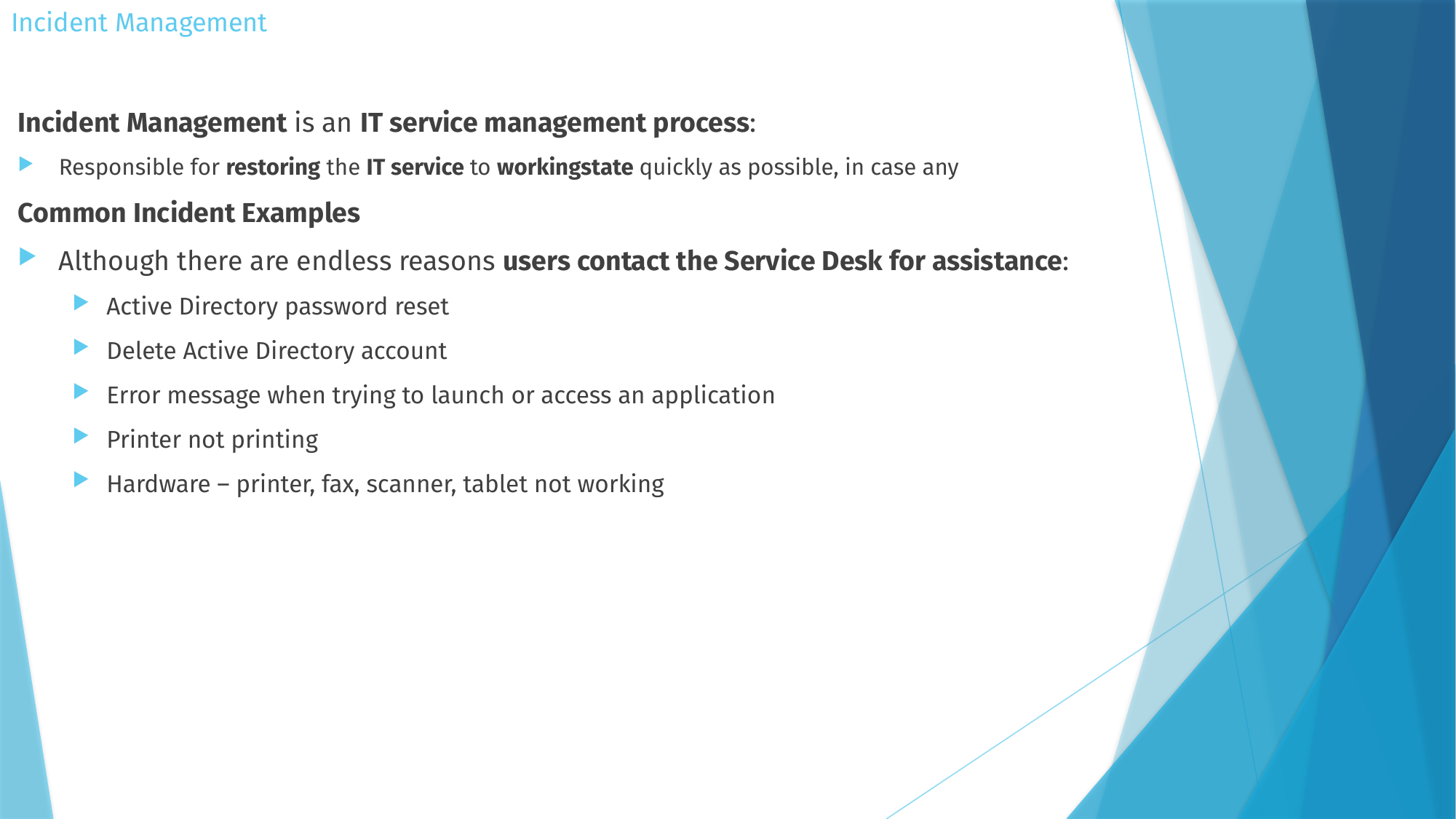

# Incident Management
Incident Management is an IT service management process:
Responsible for restoring the IT service to workingstate quickly as possible, in case any
Common Incident Examples
Although there are endless reasons users contact the Service Desk for assistance:
Active Directory password reset
Delete Active Directory account
Error message when trying to launch or access an application
Printer not printing
Hardware – printer, fax, scanner, tablet not working